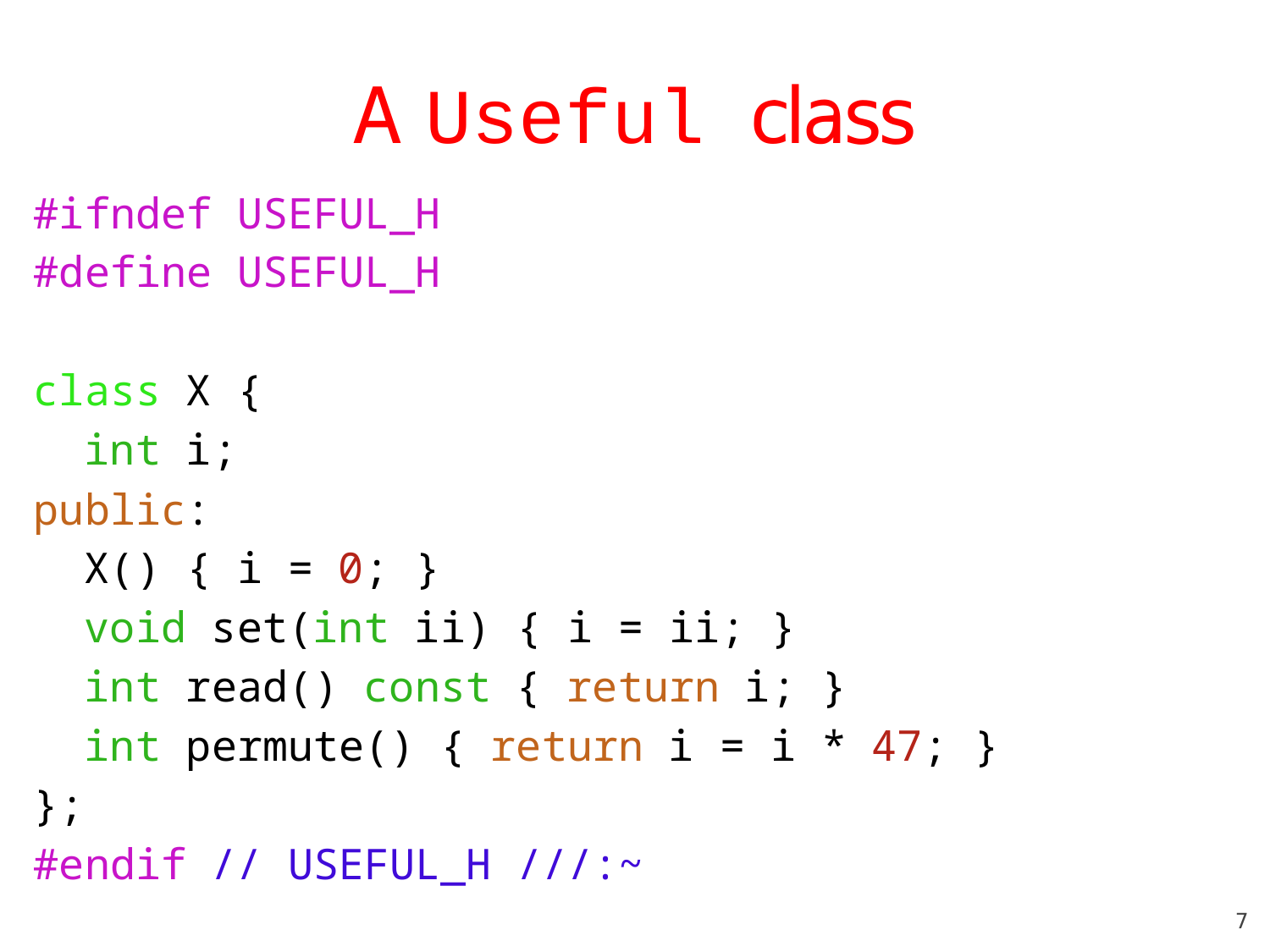

A Useful class
#ifndef USEFUL_H
#define USEFUL_H

class X {
  int i;
public:
  X() { i = 0; }
  void set(int ii) { i = ii; }
  int read() const { return i; }
  int permute() { return i = i * 47; }
};
#endif // USEFUL_H ///:~